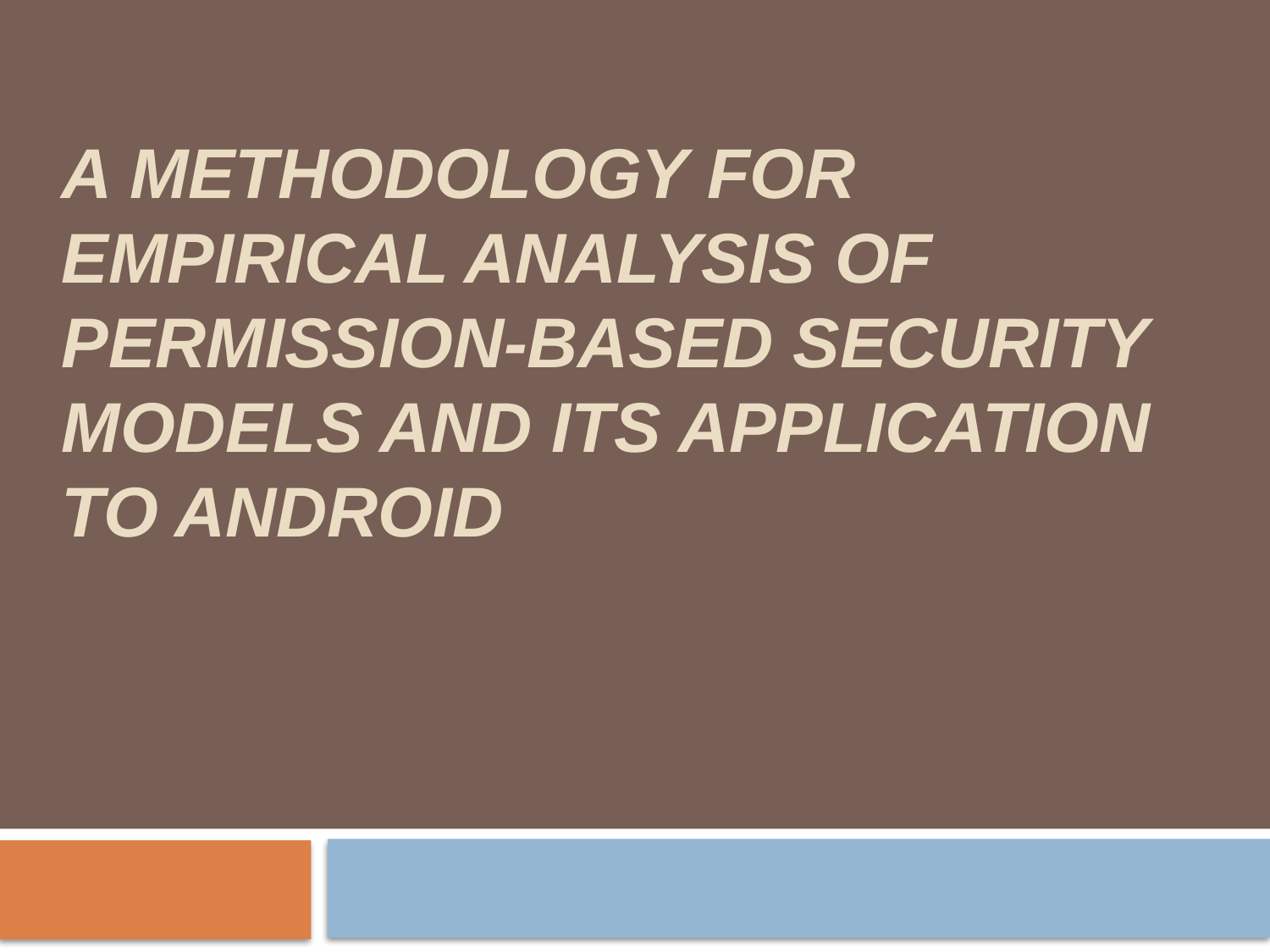

# A Methodology for Empirical Analysis of Permission-Based Security Models and its Application to Android